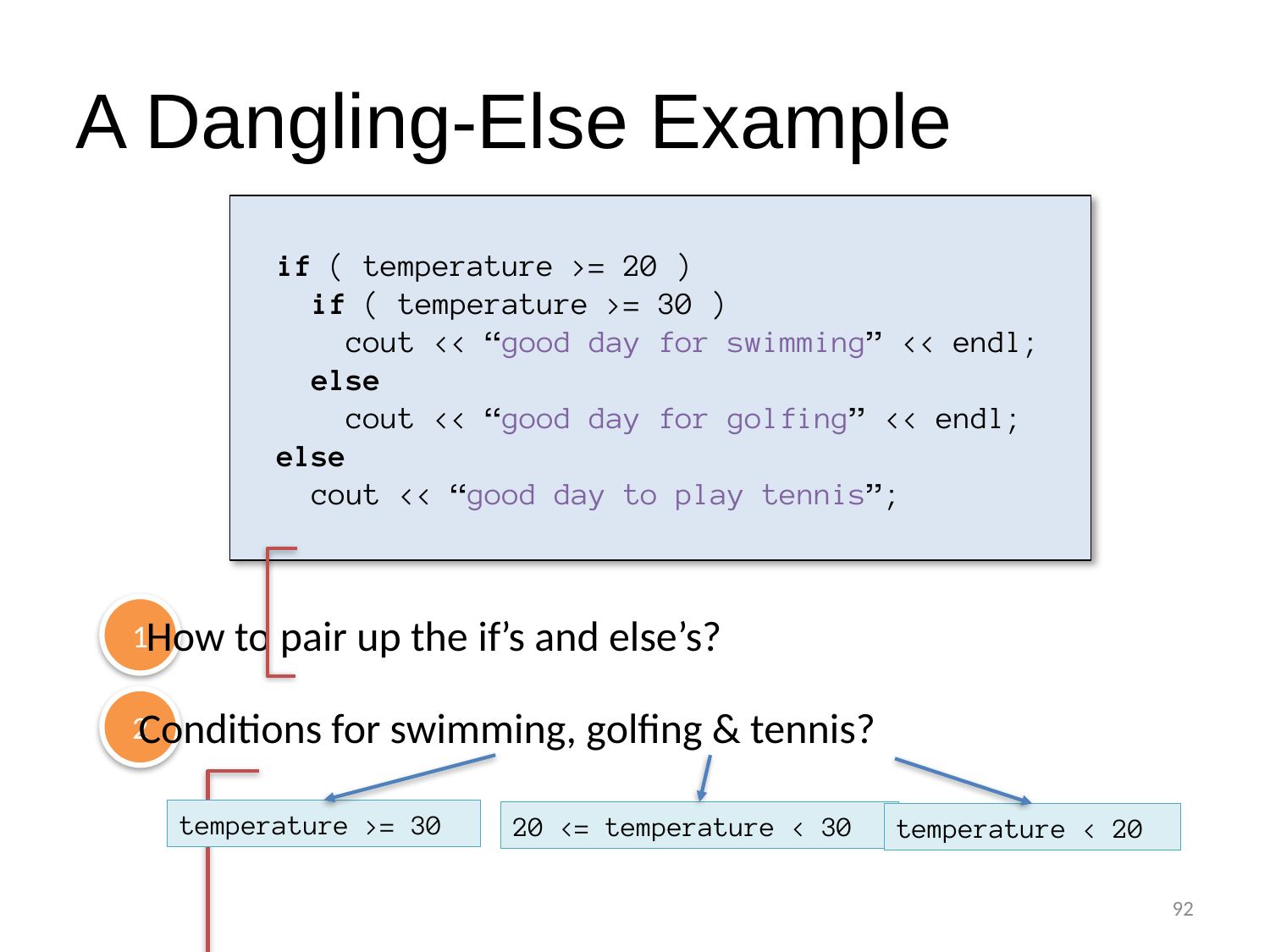

A Dangling-Else Example
  if ( temperature >= 20 )
    if ( temperature >= 30 )
      cout << “good day for swimming” << endl;
    else
      cout << “good day for golfing” << endl;
  else
    cout << “good day to play tennis”;

1
How to pair up the if’s and else’s?
2
Conditions for swimming, golfing & tennis?

temperature >= 30

20 <= temperature < 30

temperature < 20
92